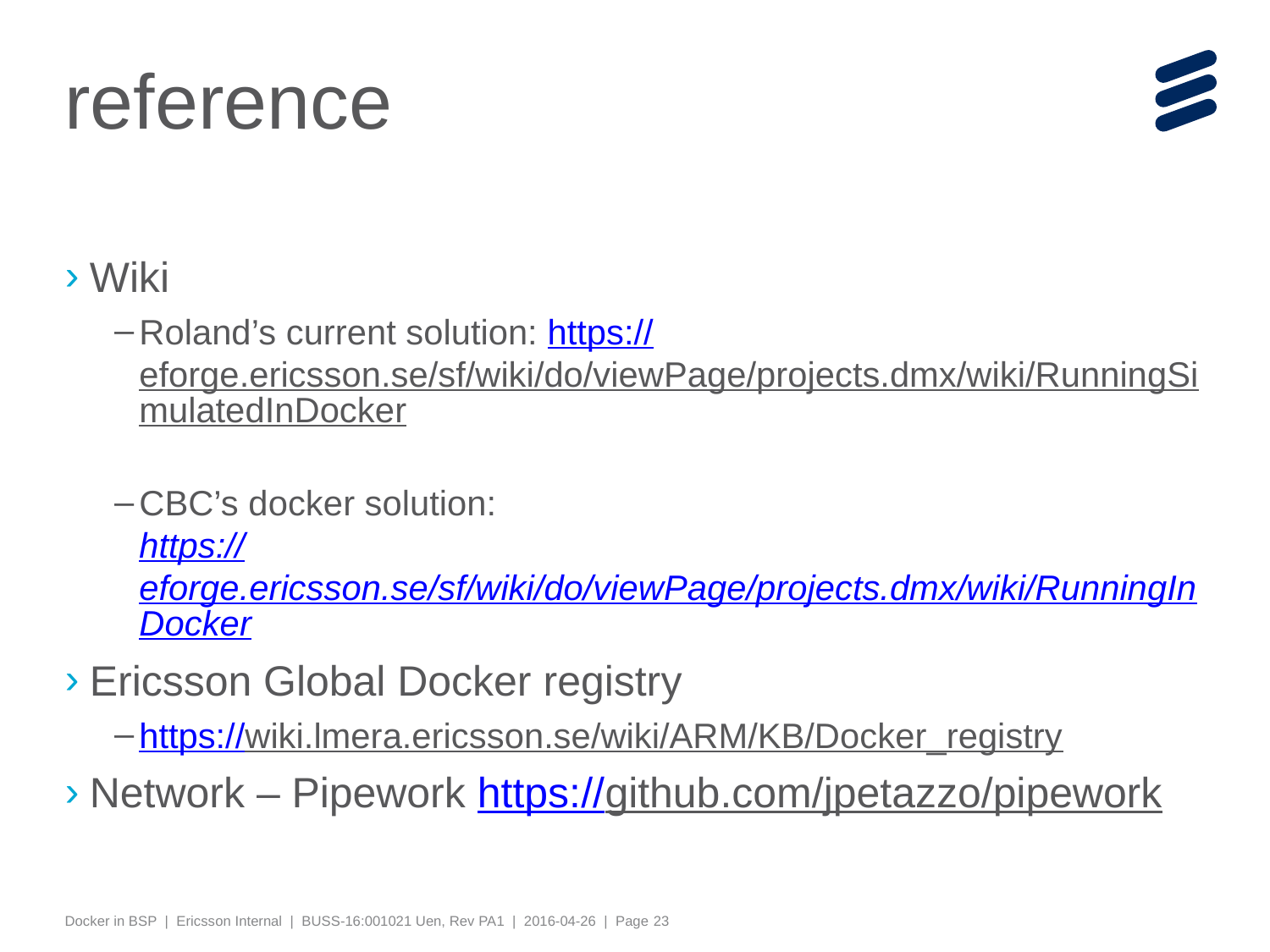

# reference
Wiki
Roland’s current solution: https://eforge.ericsson.se/sf/wiki/do/viewPage/projects.dmx/wiki/RunningSimulatedInDocker
CBC’s docker solution:
https://eforge.ericsson.se/sf/wiki/do/viewPage/projects.dmx/wiki/RunningInDocker
Ericsson Global Docker registry
https://wiki.lmera.ericsson.se/wiki/ARM/KB/Docker_registry
Network – Pipework https://github.com/jpetazzo/pipework